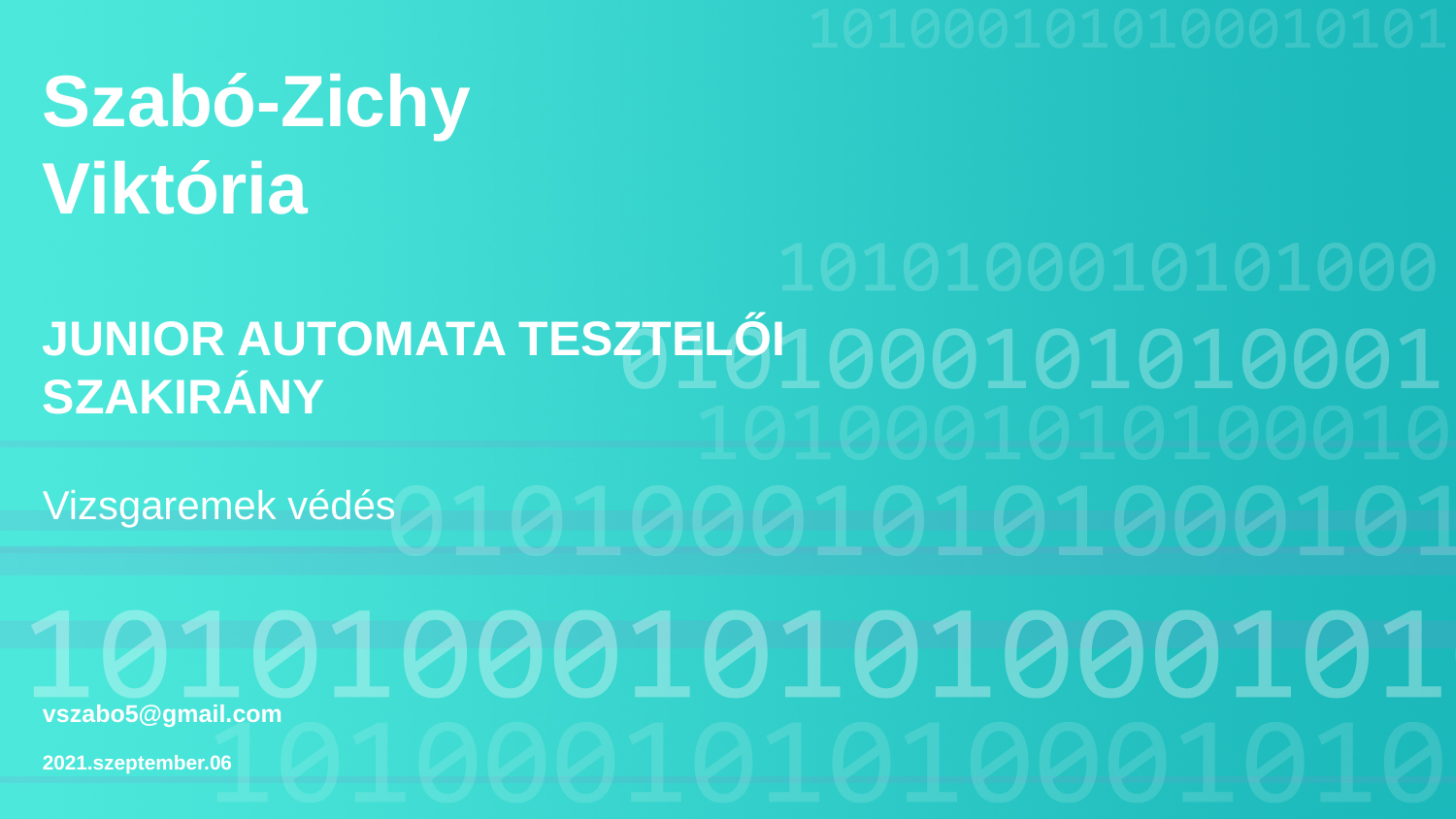

Szabó-Zichy Viktória
JUNIOR AUTOMATA TESZTELŐI SZAKIRÁNY
Vizsgaremek védés
vszabo5@gmail.com
2021.szeptember.06